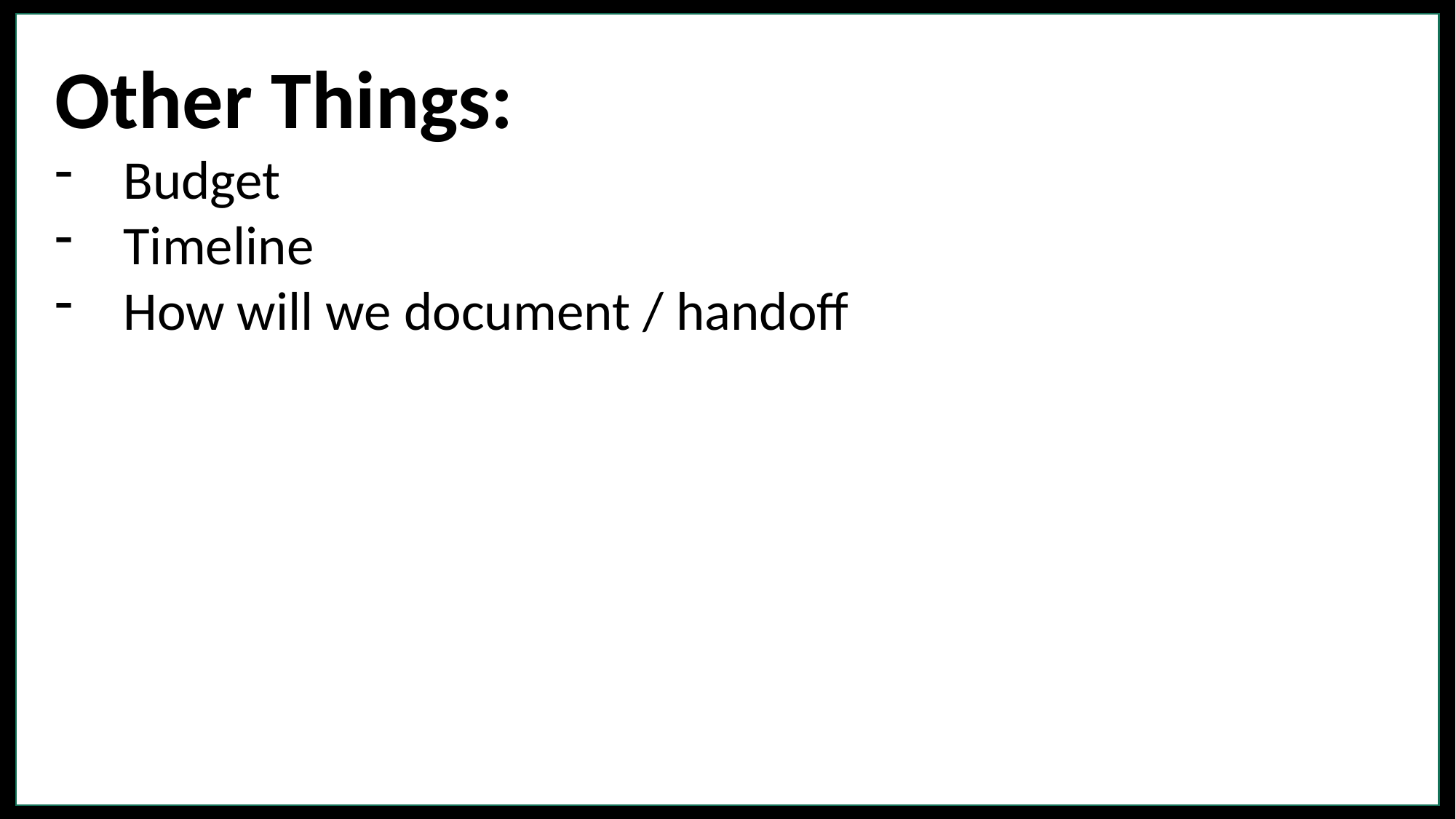

Other Things:
Budget
Timeline
How will we document / handoff

#